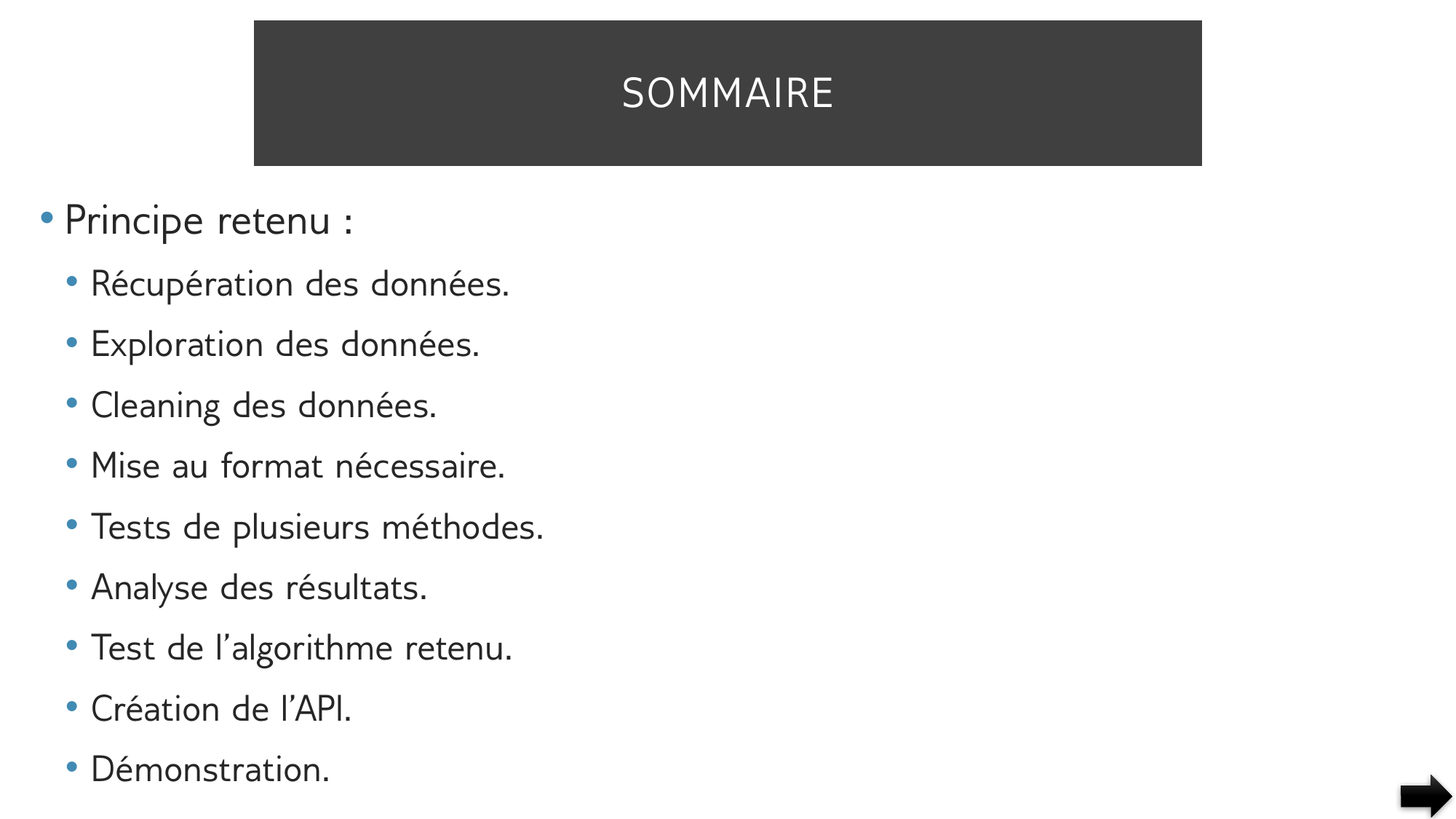

# sommaire
Principe retenu :
Récupération des données.
Exploration des données.
Cleaning des données.
Mise au format nécessaire.
Tests de plusieurs méthodes.
Analyse des résultats.
Test de l’algorithme retenu.
Création de l’API.
Démonstration.